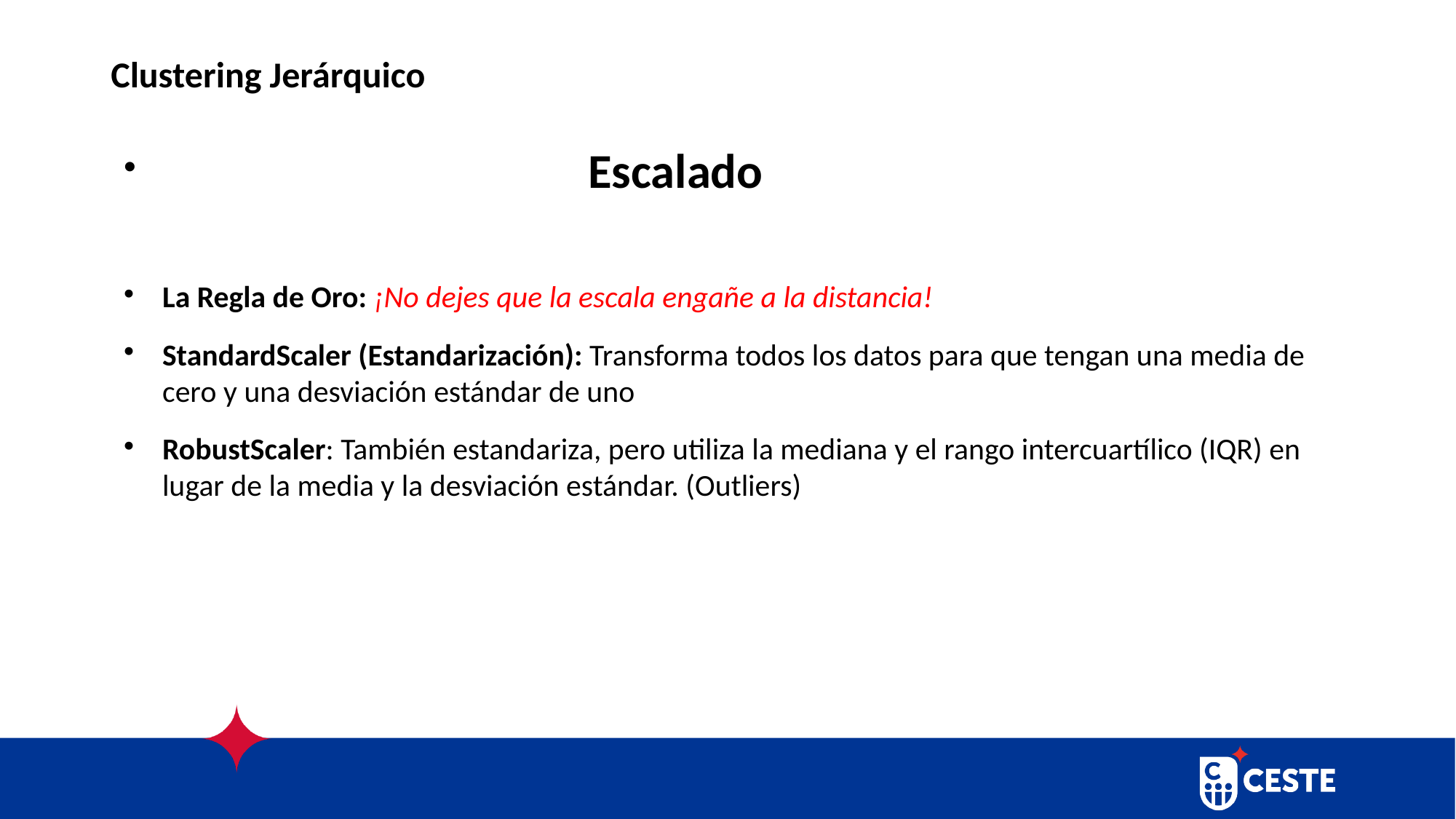

# Clustering Jerárquico
                                                    Escalado

La Regla de Oro: ¡No dejes que la escala engañe a la distancia!
StandardScaler (Estandarización): Transforma todos los datos para que tengan una media de cero y una desviación estándar de uno
RobustScaler: También estandariza, pero utiliza la mediana y el rango intercuartílico (IQR) en lugar de la media y la desviación estándar. (Outliers)